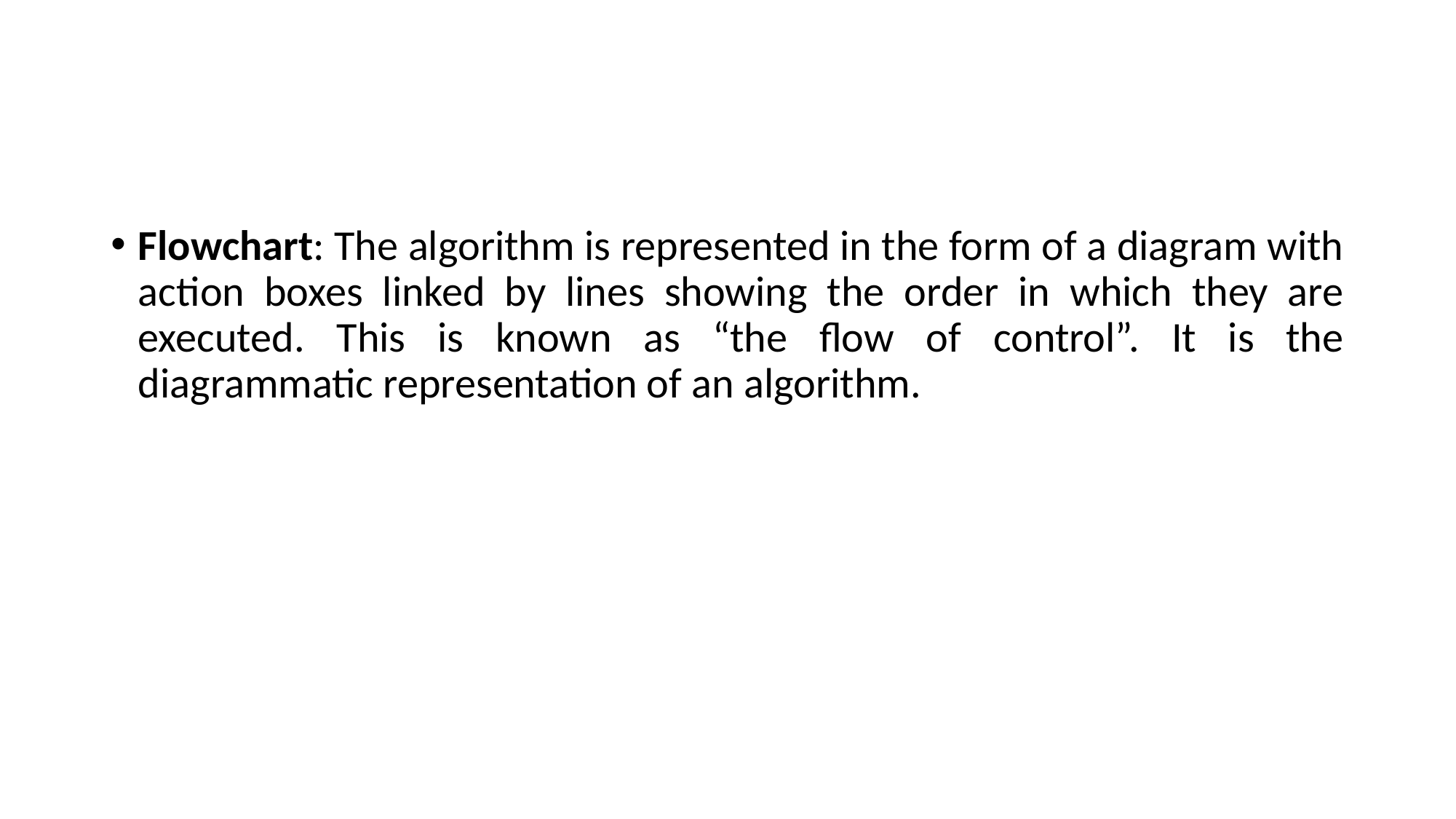

#
Flowchart: The algorithm is represented in the form of a diagram with action boxes linked by lines showing the order in which they are executed. This is known as “the flow of control”. It is the diagrammatic representation of an algorithm.